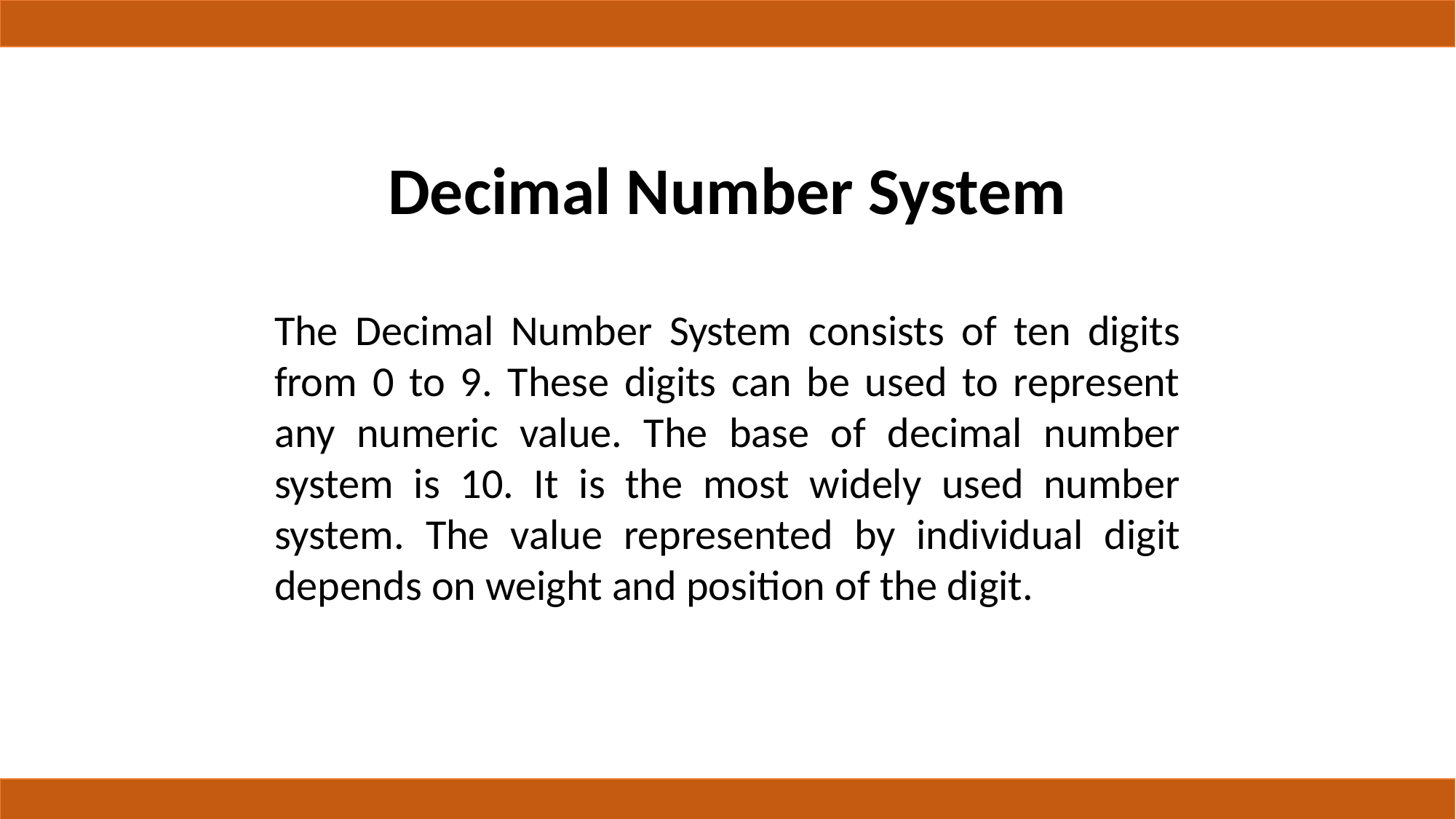

# Decimal Number System
The Decimal Number System consists of ten digits from 0 to 9. These digits can be used to represent any numeric value. The base of decimal number system is 10. It is the most widely used number system. The value represented by individual digit depends on weight and position of the digit.